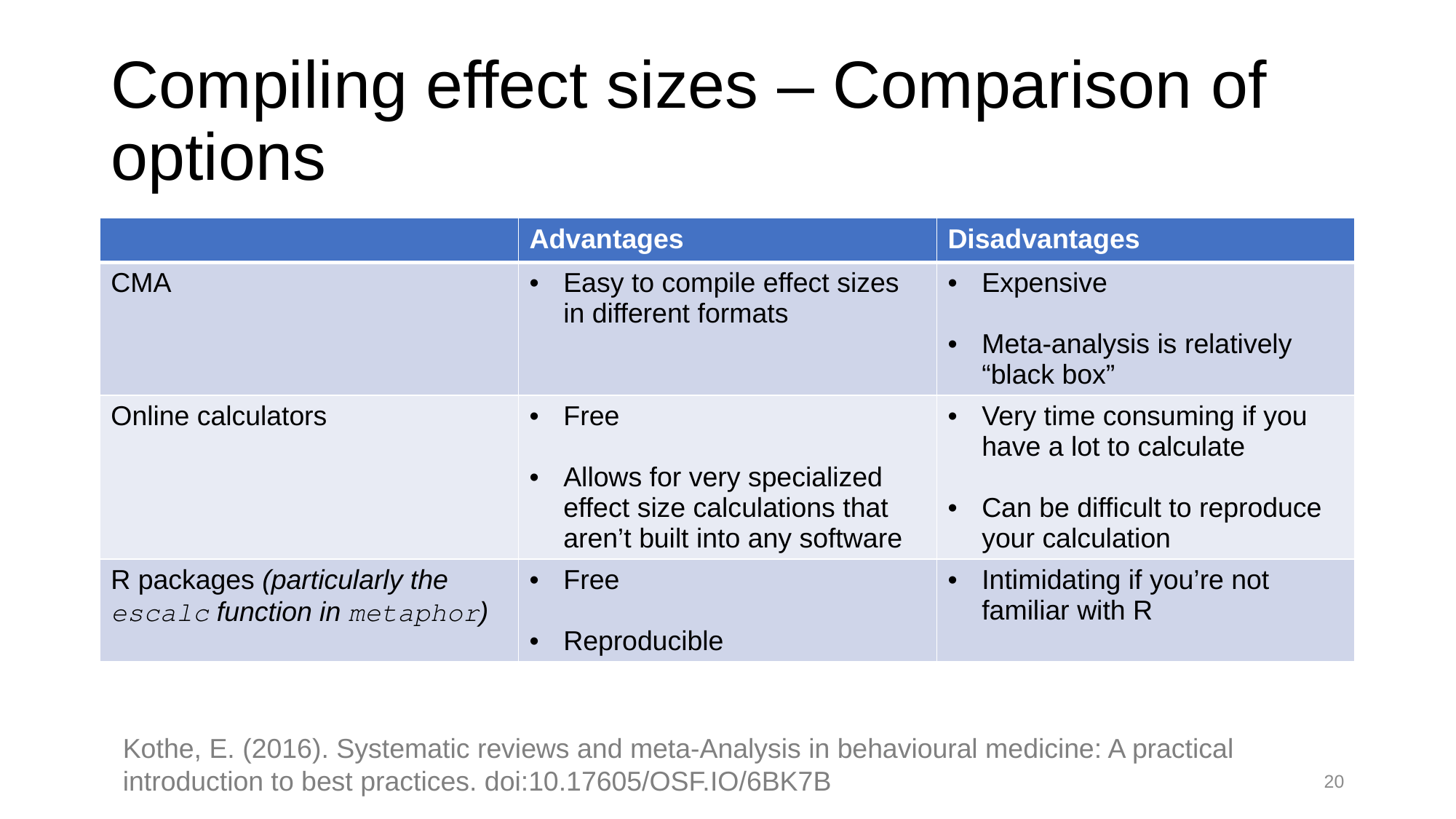

# Compiling effect sizes – Comparison of options
|  | Advantages | Disadvantages |
| --- | --- | --- |
| CMA | Easy to compile effect sizes in different formats | Expensive Meta-analysis is relatively “black box” |
| Online calculators | Free Allows for very specialized effect size calculations that aren’t built into any software | Very time consuming if you have a lot to calculate Can be difficult to reproduce your calculation |
| R packages (particularly the escalc function in metaphor) | Free Reproducible | Intimidating if you’re not familiar with R |
Kothe, E. (2016). Systematic reviews and meta-Analysis in behavioural medicine: A practical introduction to best practices. doi:10.17605/OSF.IO/6BK7B
20